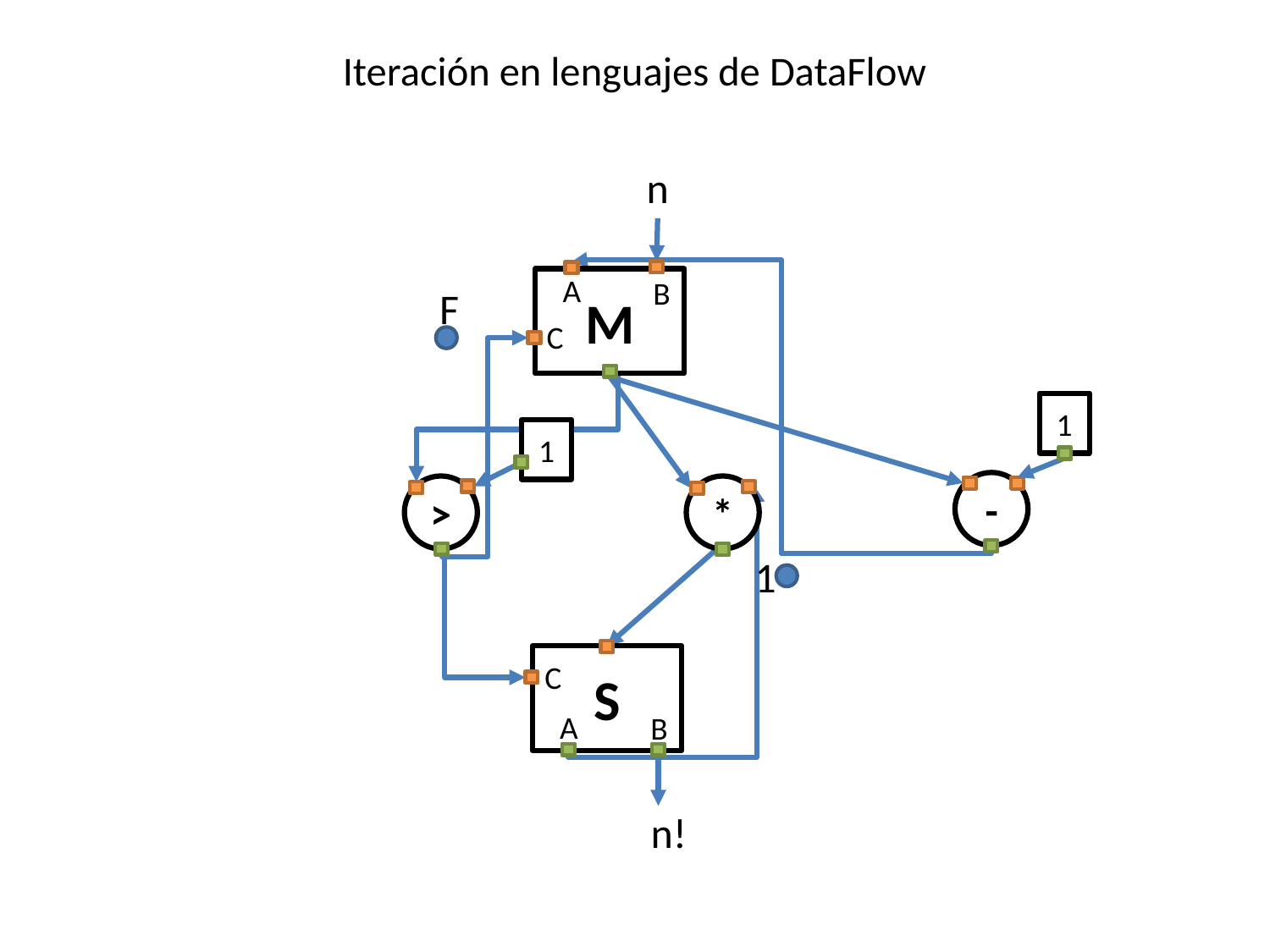

# Iteración en lenguajes de DataFlow
n

A
B
M
F
C

1
1

-
>
*

1

S
C

A
B

n!